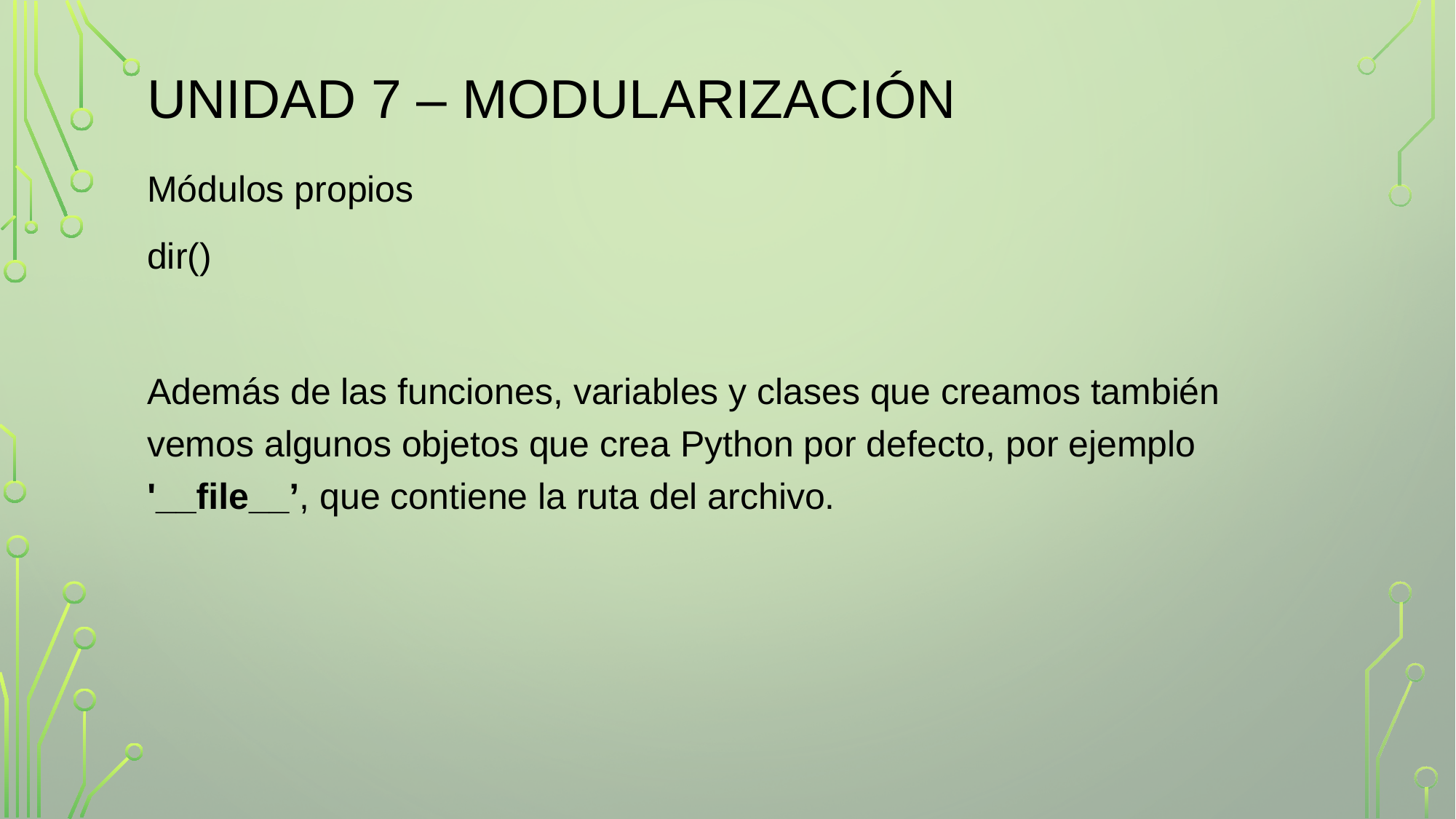

# Unidad 7 – Modularización
Módulos propios
dir()

Además de las funciones, variables y clases que creamos también vemos algunos objetos que crea Python por defecto, por ejemplo '__file__’, que contiene la ruta del archivo.